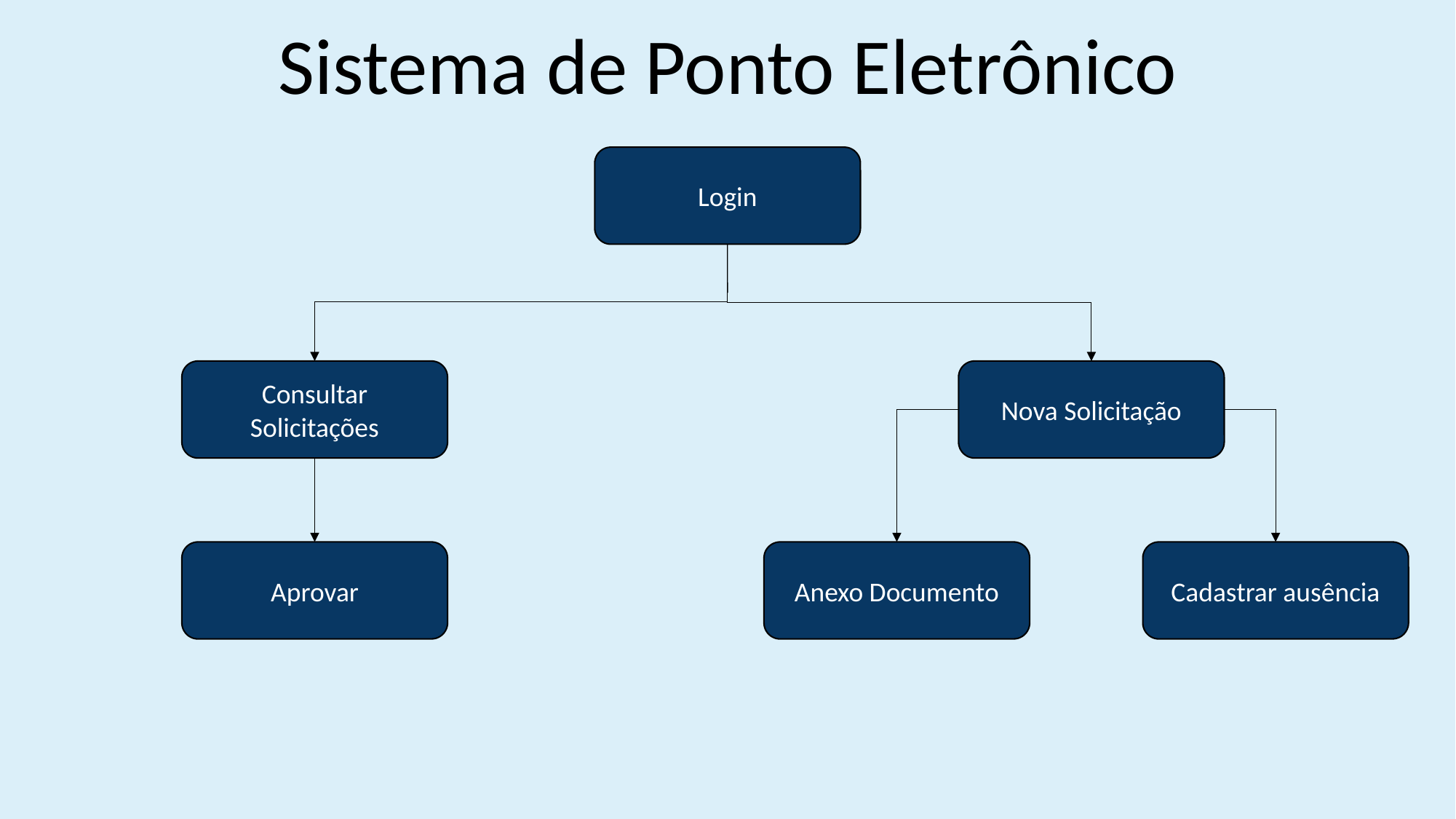

# Sistema de Ponto Eletrônico
Login
Nova Solicitação
Consultar Solicitações
Aprovar
Anexo Documento
Cadastrar ausência